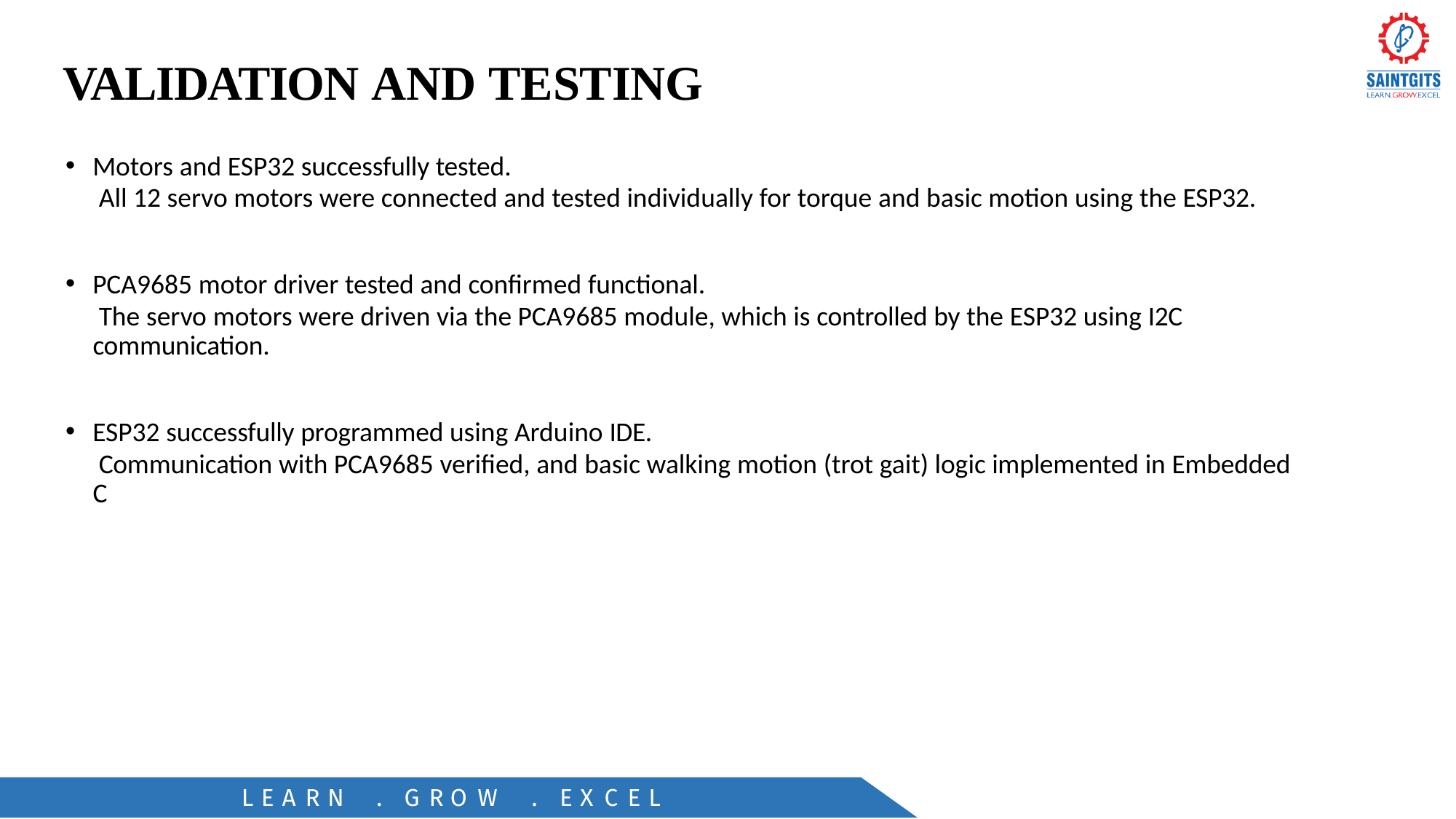

# VALIDATION AND TESTING
Motors and ESP32 successfully tested.
All 12 servo motors were connected and tested individually for torque and basic motion using the ESP32.

PCA9685 motor driver tested and confirmed functional.
The servo motors were driven via the PCA9685 module, which is controlled by the ESP32 using I2C communication.

ESP32 successfully programmed using Arduino IDE.
Communication with PCA9685 verified, and basic walking motion (trot gait) logic implemented in Embedded C
L E A R N
.
G R O W
.
E X C E L